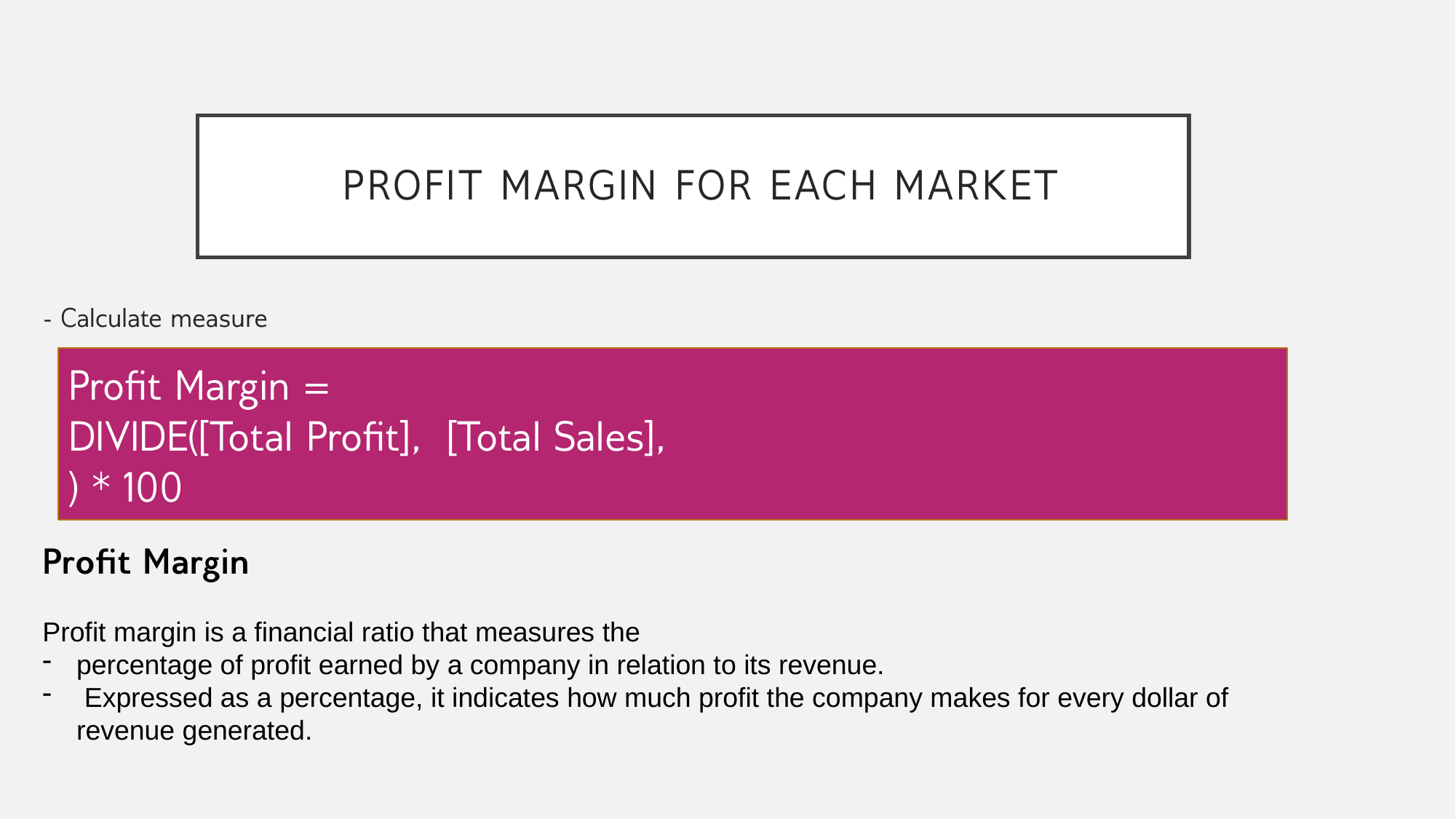

Profit Margin for Each Market
#
- Calculate measure

Profit Margin =
DIVIDE([Total Profit],  [Total Sales],
) * 100
Profit Margin

Profit margin is a financial ratio that measures the
percentage of profit earned by a company in relation to its revenue.
 Expressed as a percentage, it indicates how much profit the company makes for every dollar of revenue generated.